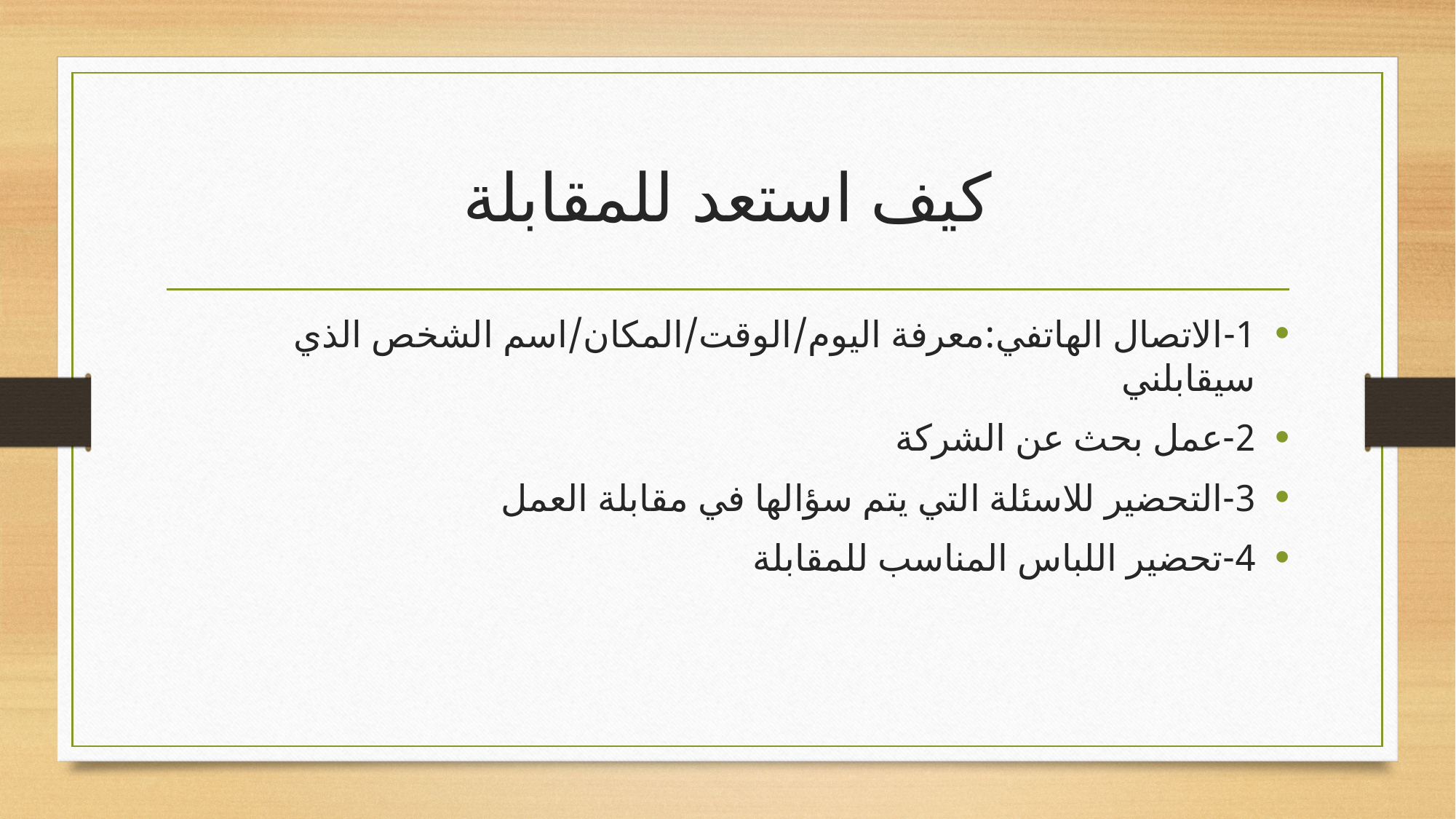

# كيف استعد للمقابلة
1-الاتصال الهاتفي:معرفة اليوم/الوقت/المكان/اسم الشخص الذي سيقابلني
2-عمل بحث عن الشركة
3-التحضير للاسئلة التي يتم سؤالها في مقابلة العمل
4-تحضير اللباس المناسب للمقابلة